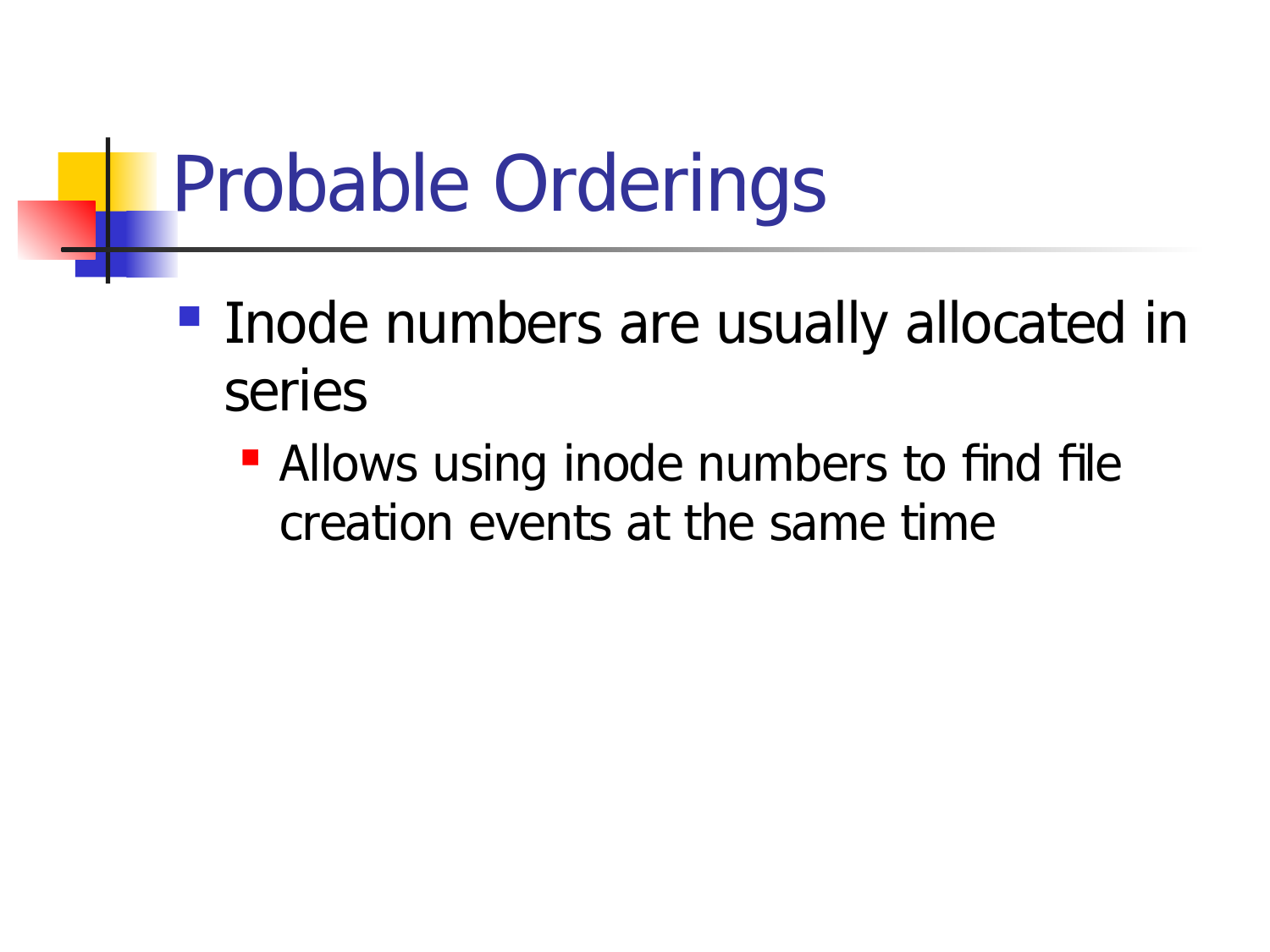

# Probable Orderings
Inode numbers are usually allocated in series
Allows using inode numbers to find file creation events at the same time